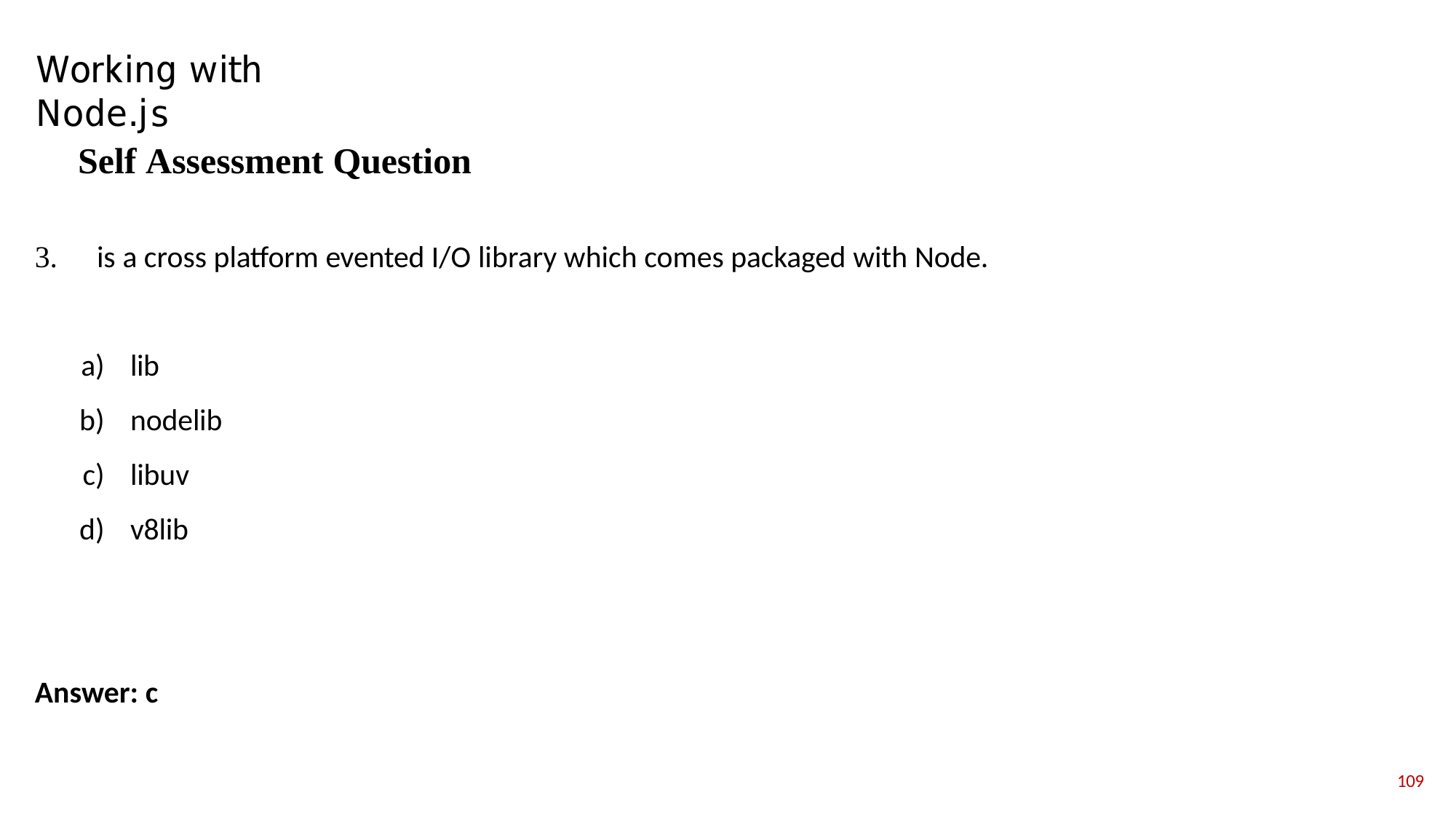

# Working with Node.js
Self Assessment Question

	is a cross platform evented I/O library which comes packaged with Node.

lib
nodelib
libuv
v8lib
Answer: c
109